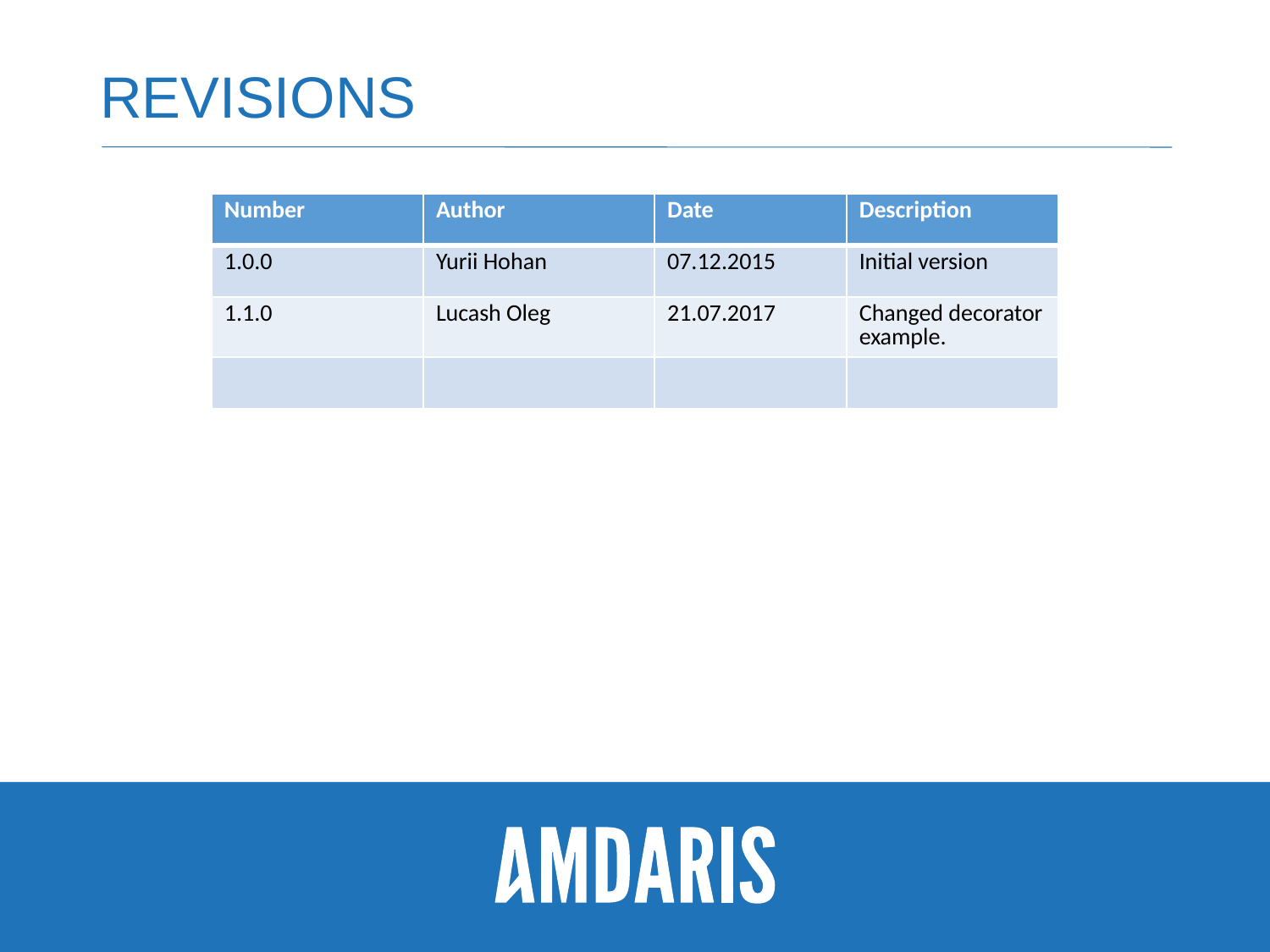

# Revisions

| Number | Author | Date | Description |
| --- | --- | --- | --- |
| 1.0.0 | Yurii Hohan | 07.12.2015 | Initial version |
| 1.1.0 | Lucash Oleg | 21.07.2017 | Changed decorator example. |
|  |  |  |  |